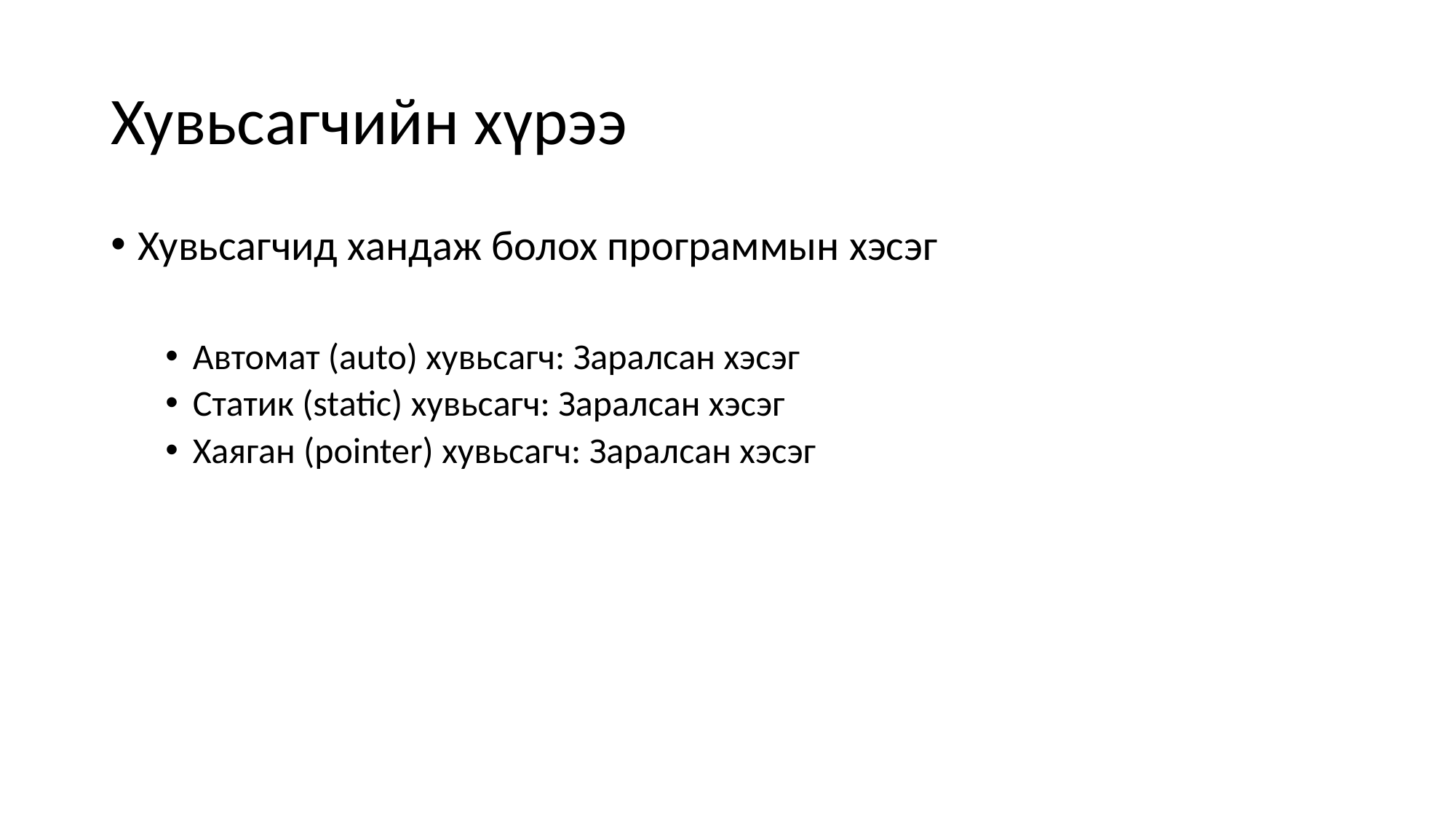

# Хувьсагчийн хүрээ
Хувьсагчид хандаж болох программын хэсэг

Автомат (auto) хувьсагч: Заралсан хэсэг
Статик (static) хувьсагч: Заралсан хэсэг
Хаяган (pointer) хувьсагч: Заралсан хэсэг